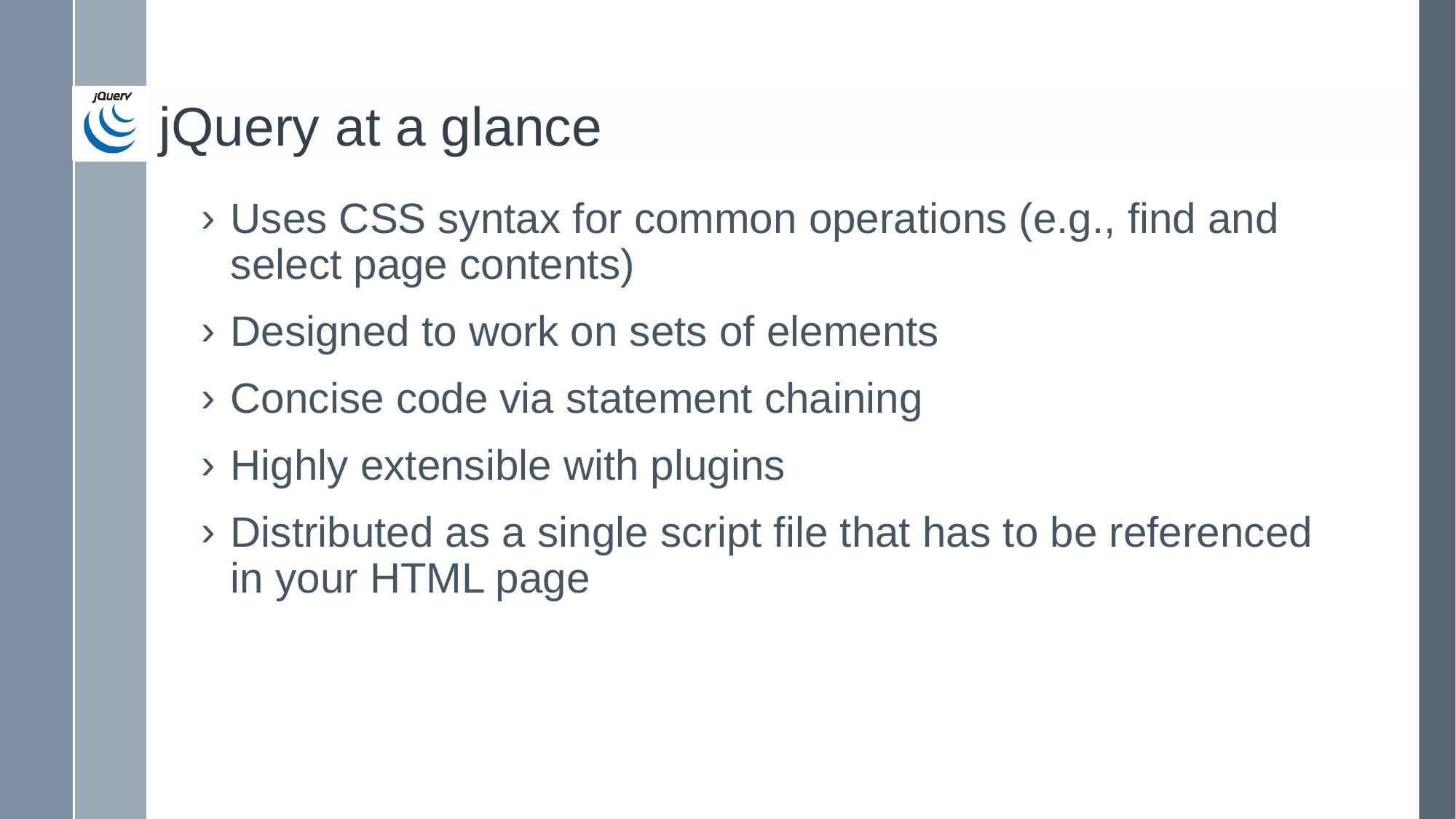

# jQuery at a glance
Uses CSS syntax for common operations (e.g., find and select page contents)
Designed to work on sets of elements
Concise code via statement chaining
Highly extensible with plugins
Distributed as a single script file that has to be referenced in your HTML page